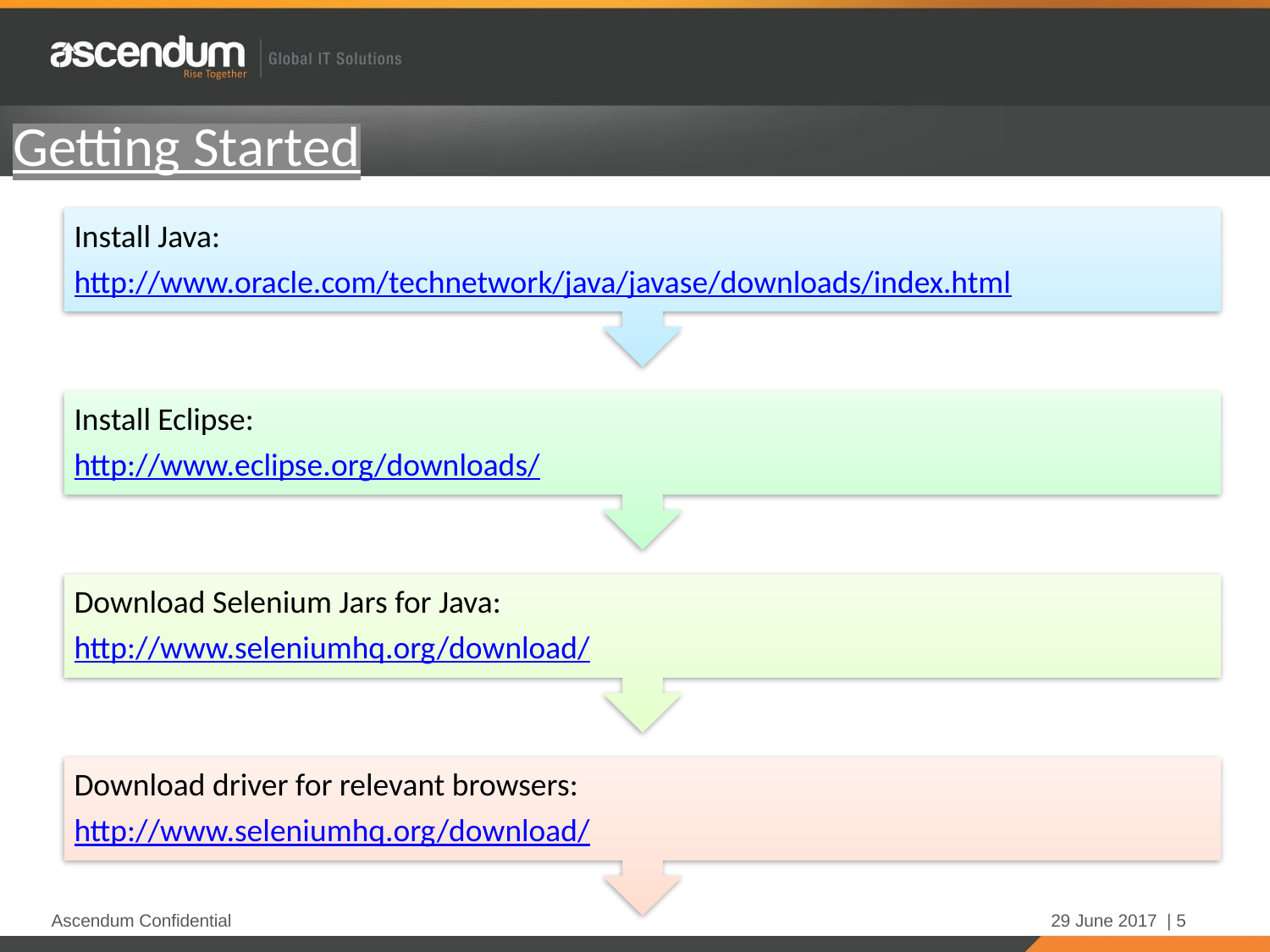

Getting Started

Install Java:
http://www.oracle.com/technetwork/java/javase/downloads/index.html
Install Eclipse:
http://www.eclipse.org/downloads/
Download Selenium Jars for Java:
http://www.seleniumhq.org/download/
Download driver for relevant browsers:
http://www.seleniumhq.org/download/